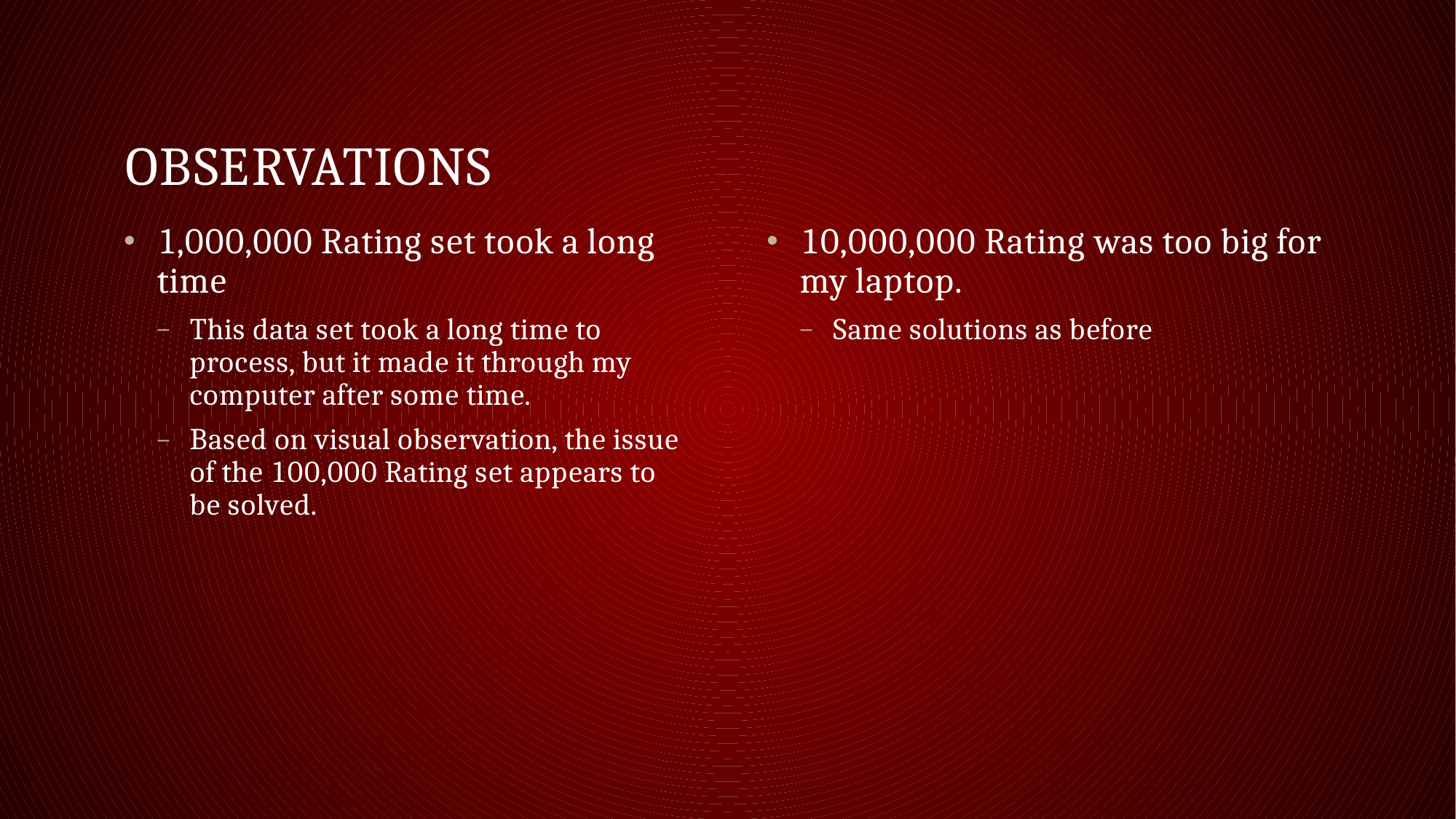

# Observations
1,000,000 Rating set took a long time
This data set took a long time to process, but it made it through my computer after some time.
Based on visual observation, the issue of the 100,000 Rating set appears to be solved.
10,000,000 Rating was too big for my laptop.
Same solutions as before